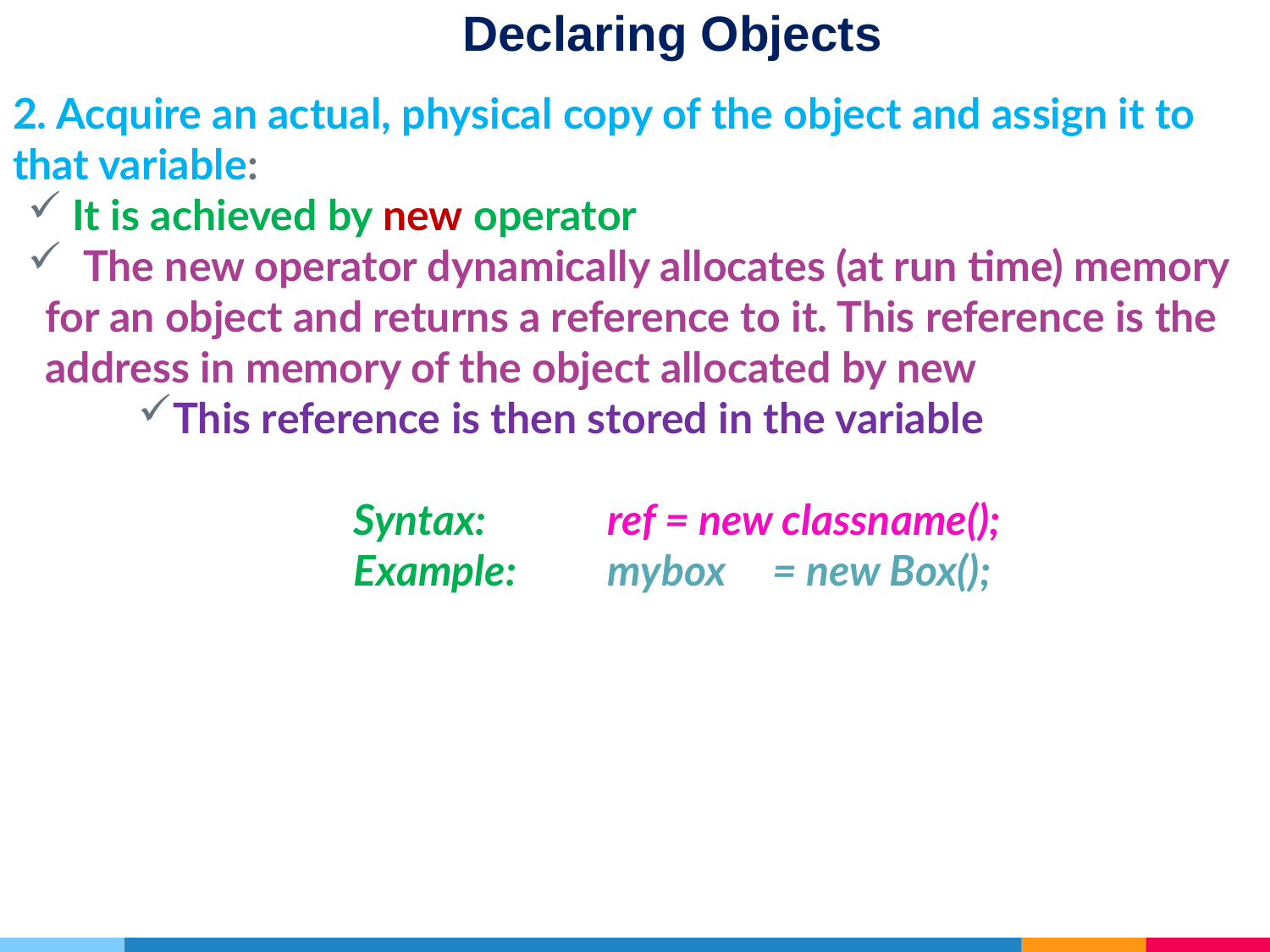

# Declaring Objects
2. Acquire an actual, physical copy of the object and assign it to that variable:
It is achieved by new operator
 The new operator dynamically allocates (at run time) memory
for an object and returns a reference to it. This reference is the address in memory of the object allocated by new
This reference is then stored in the variable

		Syntax:	ref = new classname();
		Example: 	mybox     = new Box();